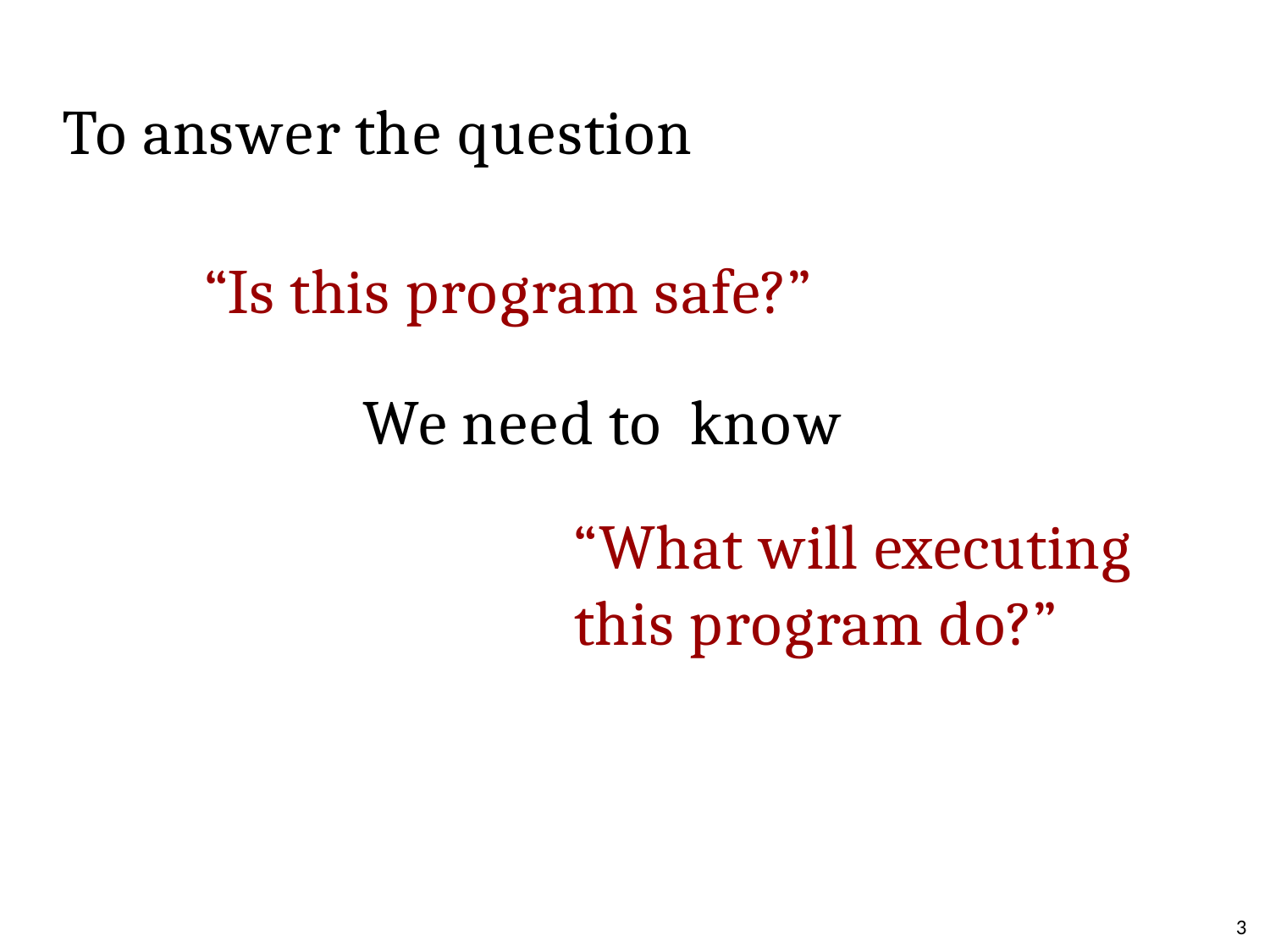

To answer the question
“Is this program safe?”
We need to  know
“What will executing
this program do?”
3